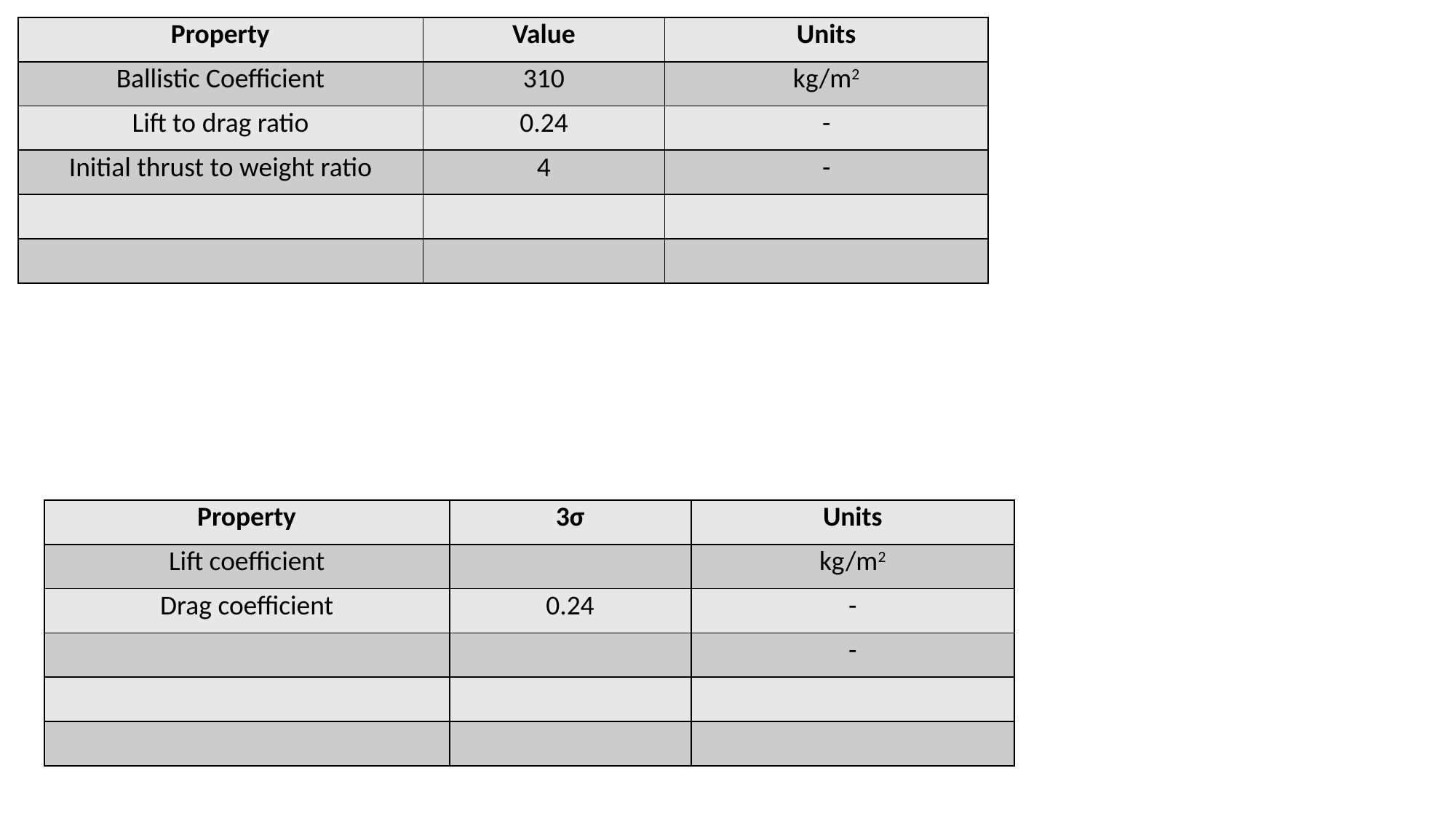

| Property | Value | Units |
| --- | --- | --- |
| Ballistic Coefficient | 310 | kg/m2 |
| Lift to drag ratio | 0.24 | - |
| Initial thrust to weight ratio | 4 | - |
|  |  |  |
|  |  |  |
| Property | 3σ | Units |
| --- | --- | --- |
| Lift coefficient |  | kg/m2 |
| Drag coefficient | 0.24 | - |
|  |  | - |
|  |  |  |
|  |  |  |